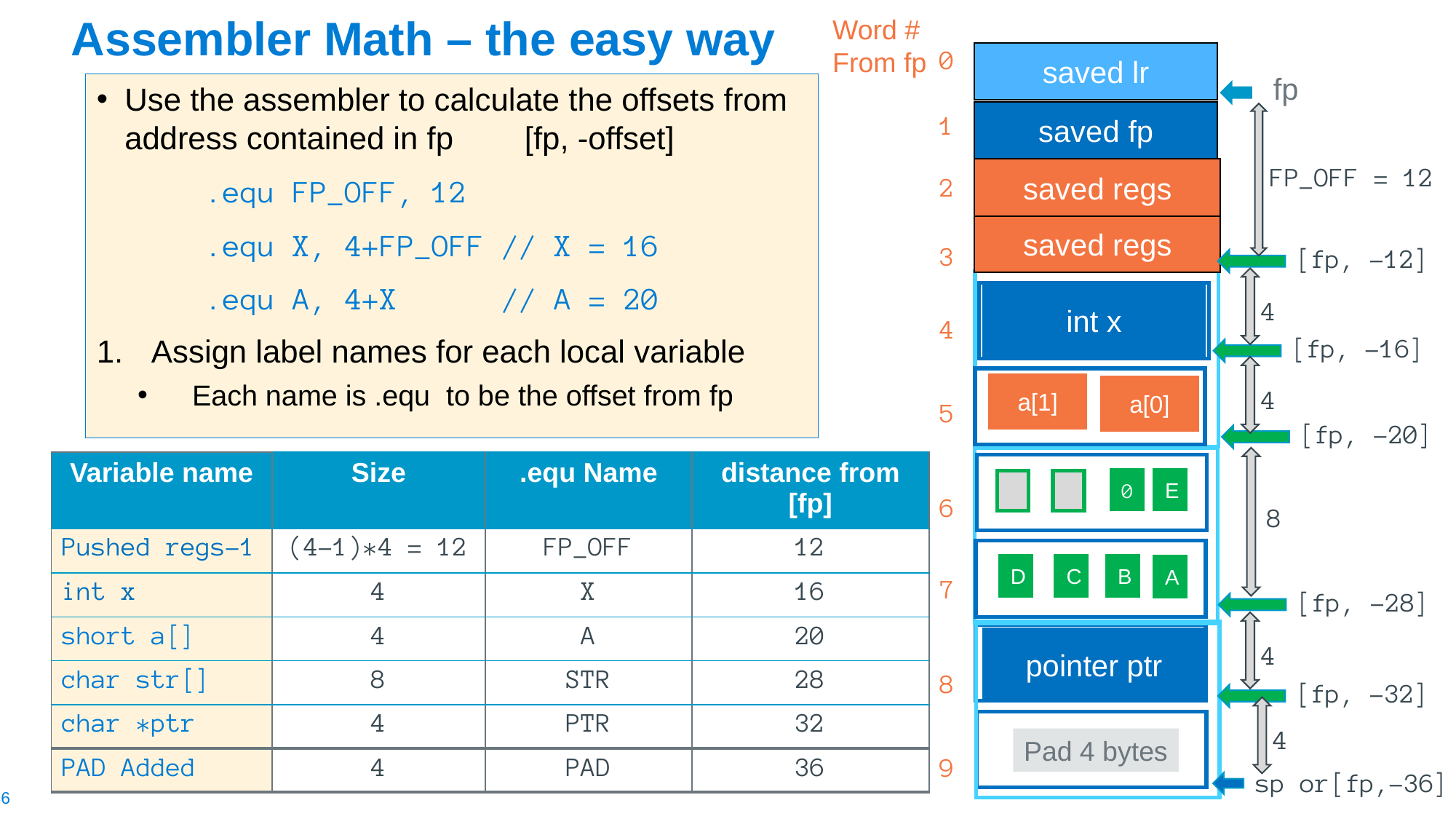

Word #
From fp
# Assembler Math – the easy way
0

1

2

3

4

5

6

7

8

9
saved lr
fp
Use the assembler to calculate the offsets from address contained in fp        [fp, -offset]
	.equ FP_OFF, 12
	.equ X, 4+FP_OFF // X = 16
	.equ A, 4+X      // A = 20
Assign label names for each local variable
Each name is .equ  to be the offset from fp

saved fp

FP_OFF = 12
saved regs
saved regs
[fp, -12]

int x
4
[fp, -16]

a[1]
a[0]
4
[fp, -20]

| Variable name | Size | .equ Name | distance from [fp] |
| --- | --- | --- | --- |
| Pushed regs-1 | (4-1)\*4 = 12 | FP\_OFF | 12 |
| int x | 4 | X | 16 |
| short a[] | 4 | A | 20 |
| char str[] | 8 | STR | 28 |
| char \*ptr | 4 | PTR | 32 |
| PAD Added | 4 | PAD | 36 |

E
D
C
B
A
0

8
[fp, -28]

pointer ptr
4
[fp, -32]

4
Pad 4 bytes
sp or[fp,-36]